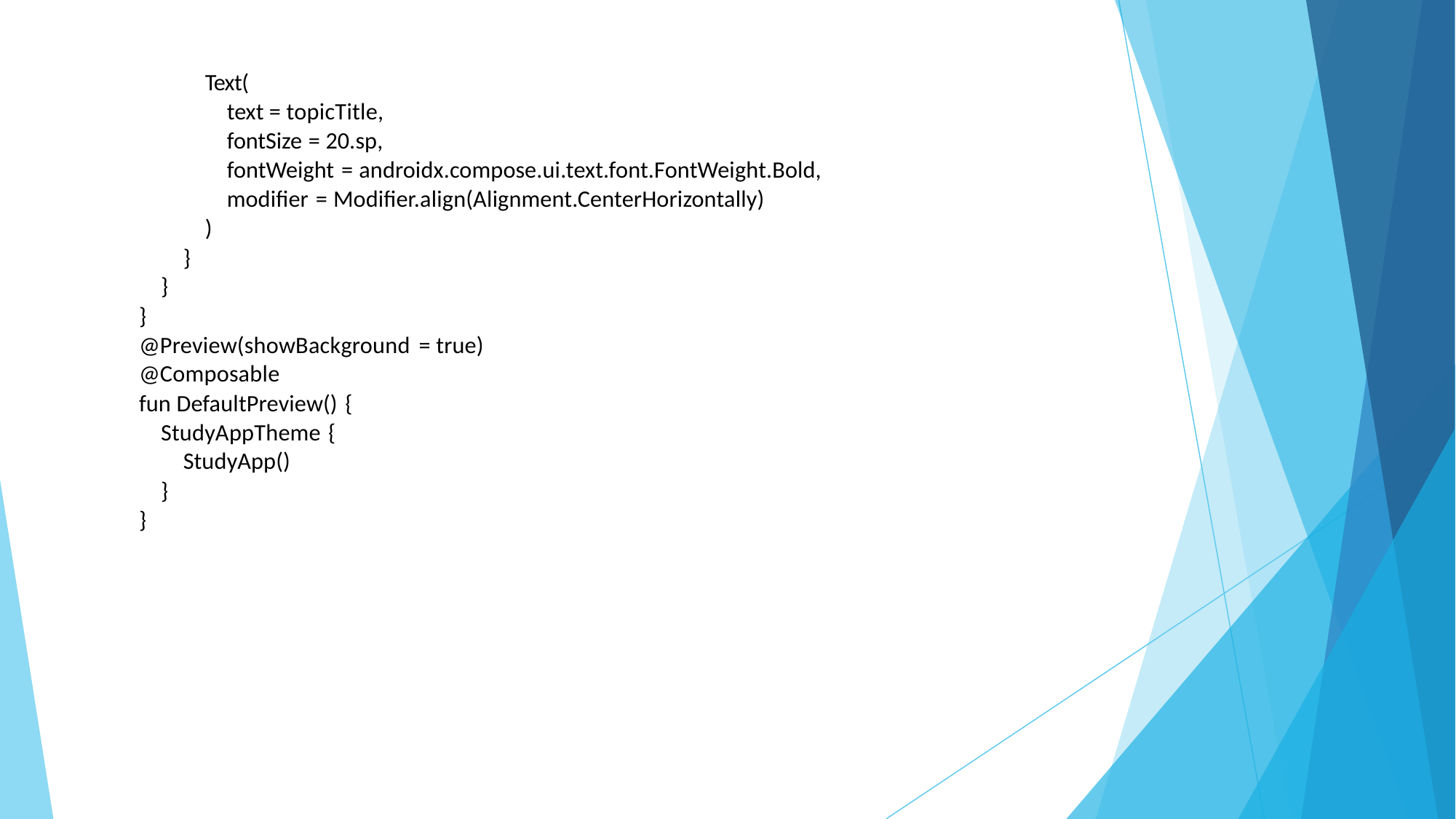

Text(
text = topicTitle,
fontSize = 20.sp,
fontWeight = androidx.compose.ui.text.font.FontWeight.Bold,
modifier = Modifier.align(Alignment.CenterHorizontally)
)
}
}
}
@Preview(showBackground = true)
@Composable
fun DefaultPreview() {
StudyAppTheme {
StudyApp()
}
}